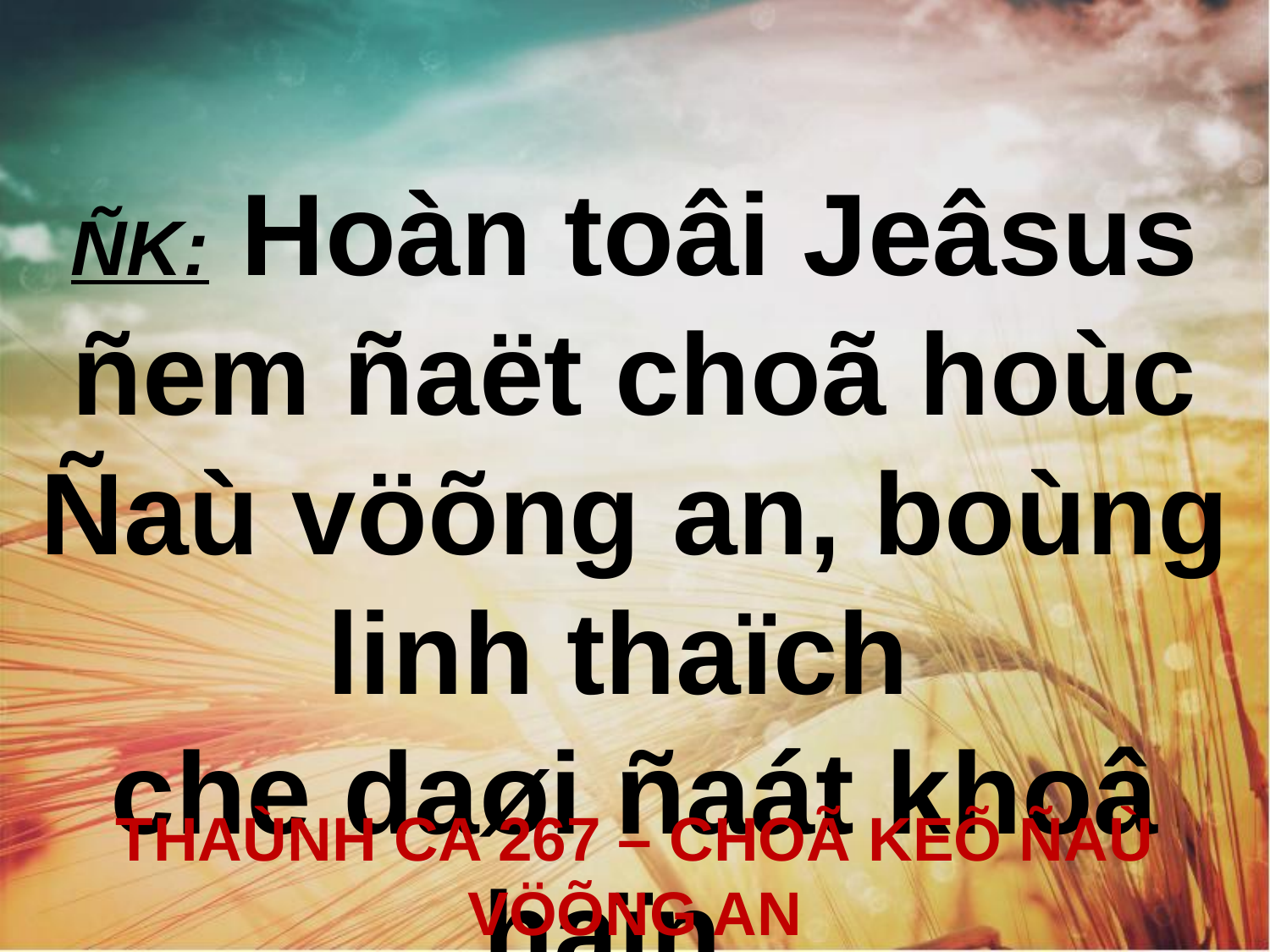

ÑK: Hoàn toâi Jeâsus ñem ñaët choã hoùc Ñaù vöõng an, boùng linh thaïch
che daøi ñaát khoâ haïn.
THAÙNH CA 267 – CHOÃ KEÕ ÑAÙ VÖÕNG AN